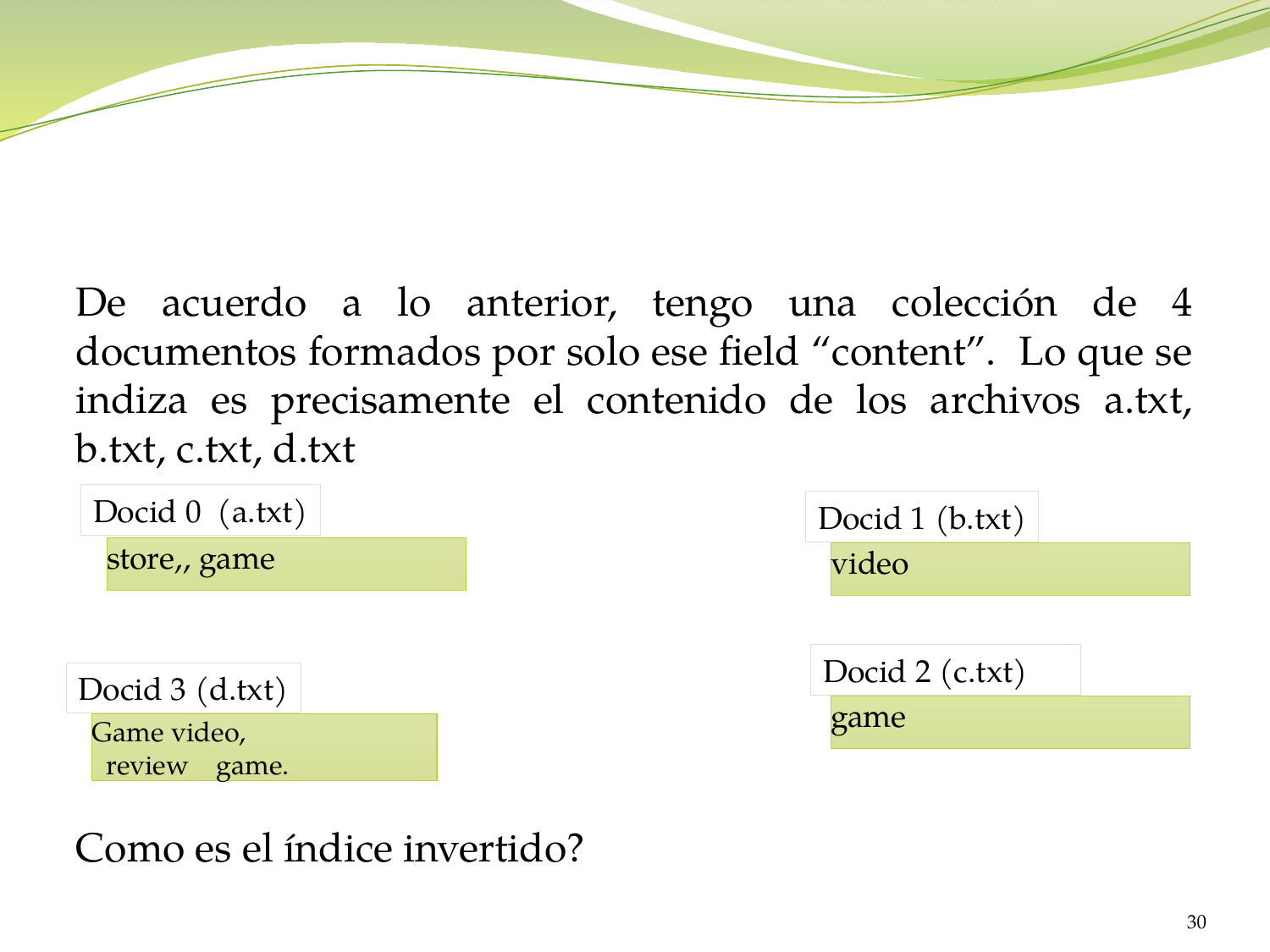

#
De acuerdo a lo anterior, tengo una colección de 4 documentos formados por solo ese field “content”.  Lo que se indiza es precisamente el contenido de los archivos a.txt, b.txt, c.txt, d.txt

Como es el índice invertido?

Docid 0  (a.txt)
store,, game
Docid 1 (b.txt)
video
Docid 2 (c.txt)
game
Docid 3 (d.txt)
Game video,
  review    game.
30